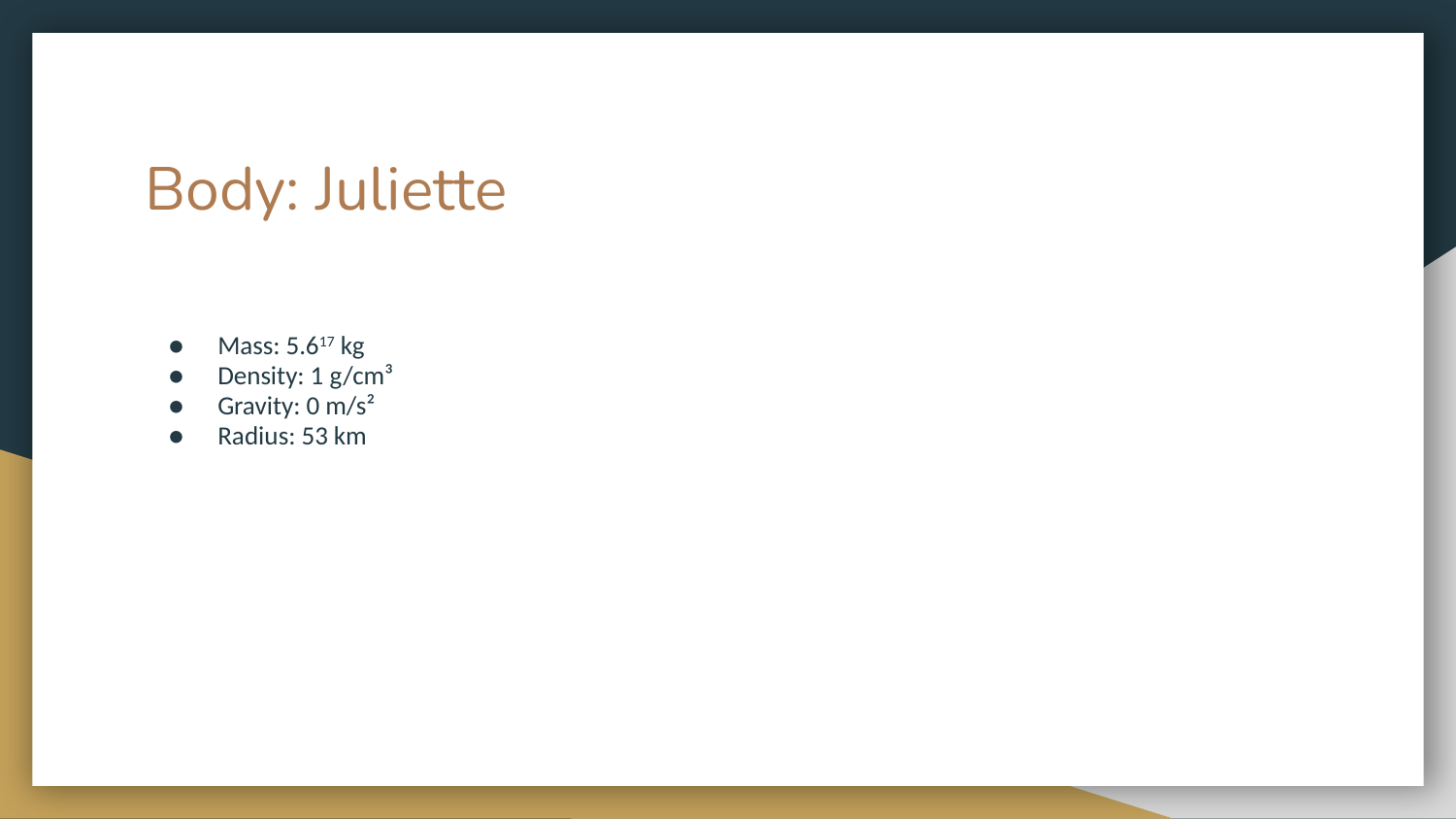

# Body: Juliette
Mass: 5.617 kg
Density: 1 g/cm³
Gravity: 0 m/s²
Radius: 53 km